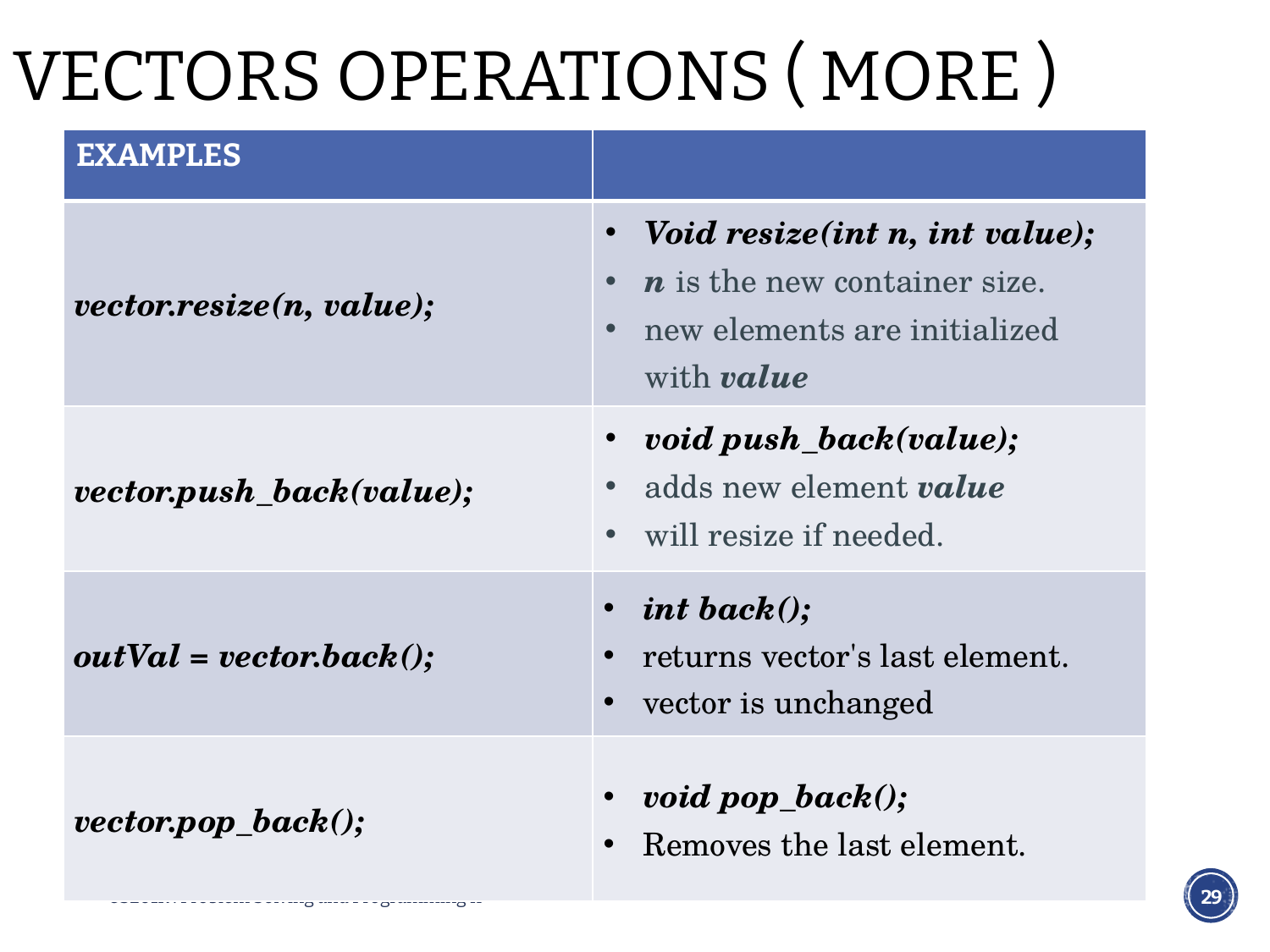

# Vectors operations ( more )
| EXAMPLES |  |
| --- | --- |
| vector.resize(n, value); | Void resize(int n, int value); n is the new container size. new elements are initialized with value |
| vector.push\_back(value); | void push\_back(value); adds new element value will resize if needed. |
| outVal = vector.back(); | int back(); returns vector's last element. vector is unchanged |
| vector.pop\_back(); | void pop\_back(); Removes the last element. |
CS201R : Problem Solving and Programming II
29